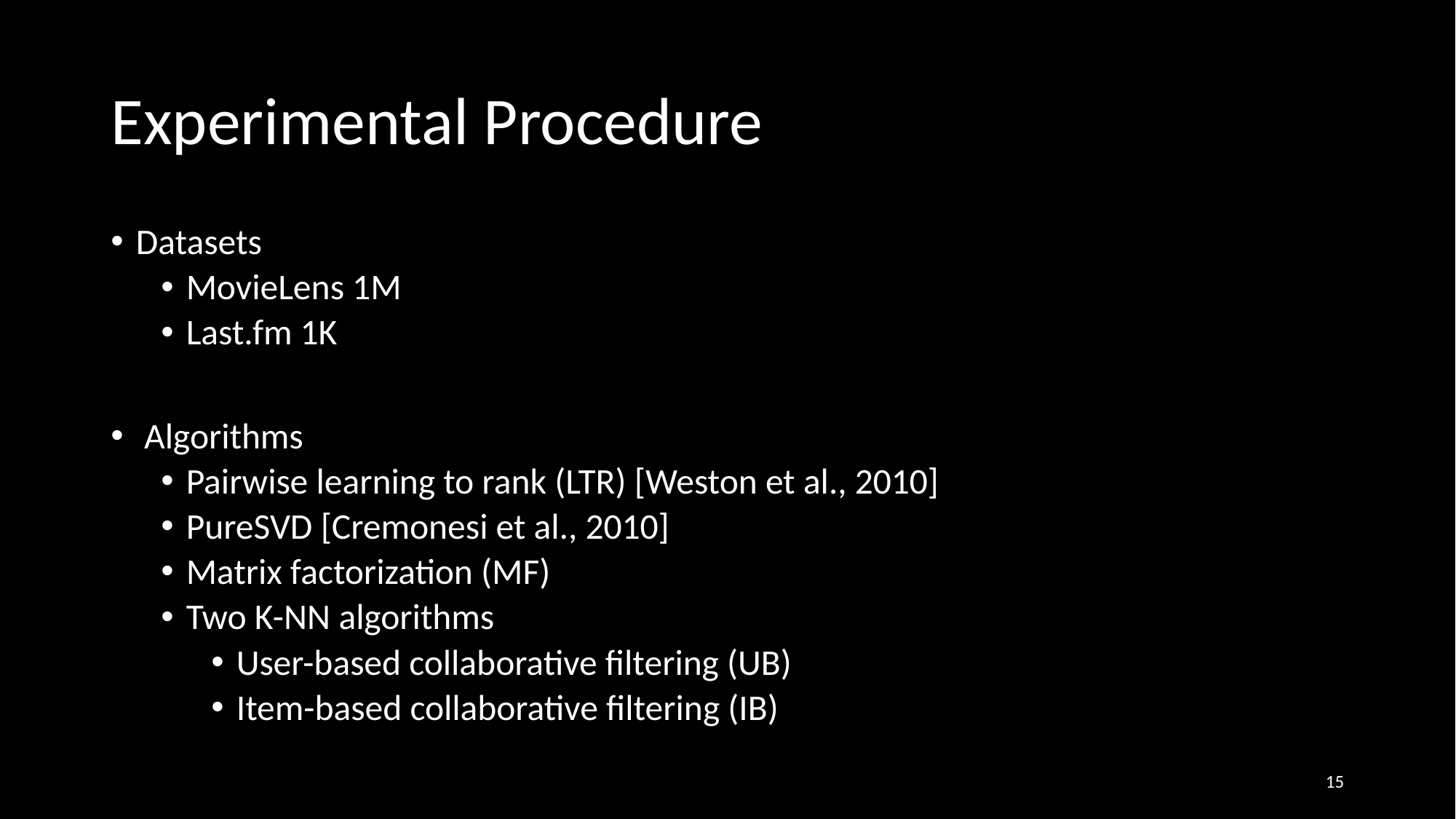

# Experimental Procedure
Datasets
MovieLens 1M
Last.fm 1K

 Algorithms
Pairwise learning to rank (LTR) [Weston et al., 2010]
PureSVD [Cremonesi et al., 2010]
Matrix factorization (MF)
Two K-NN algorithms
User-based collaborative filtering (UB)
Item-based collaborative filtering (IB)

15